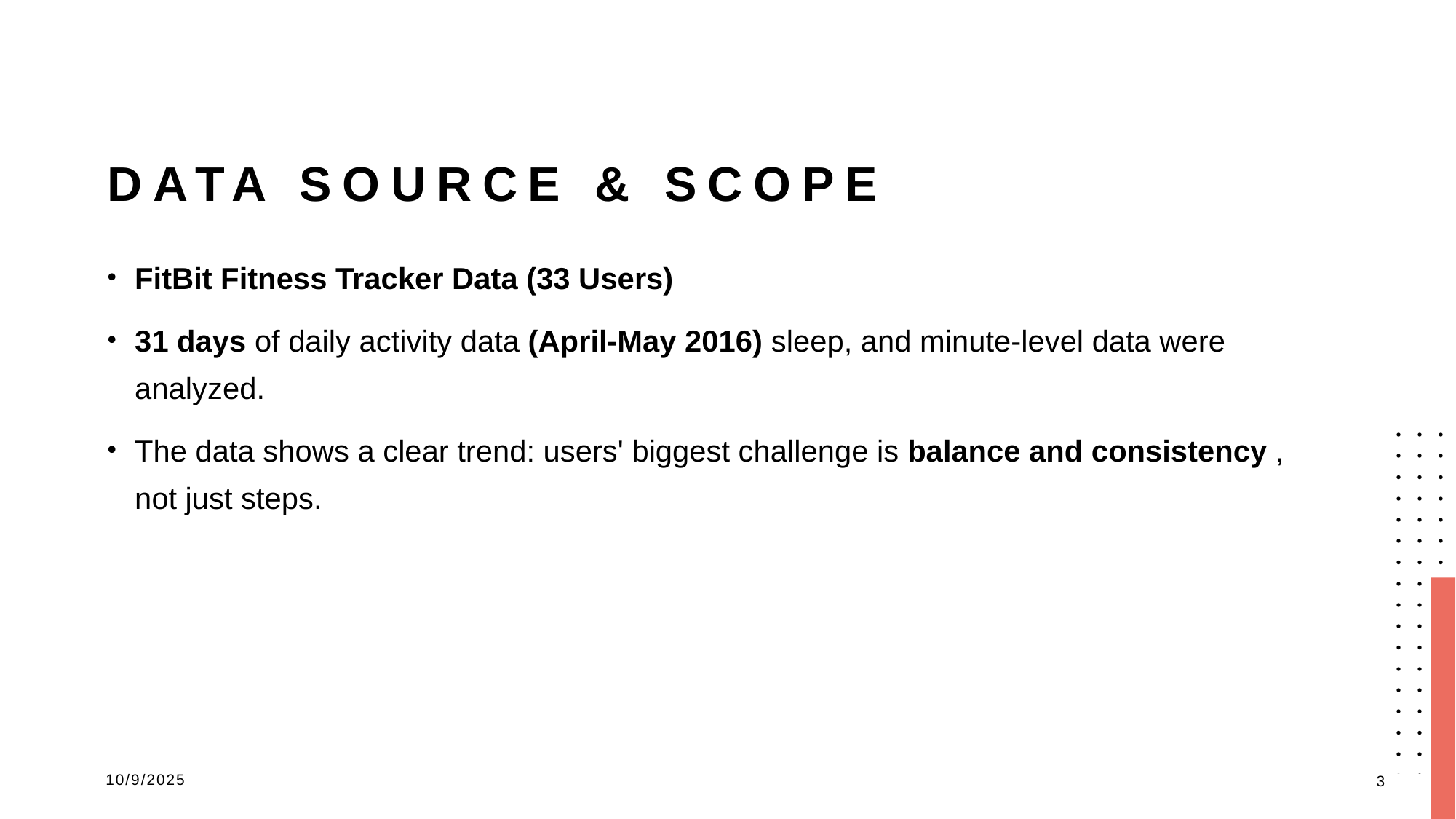

# Data Source & Scope
FitBit Fitness Tracker Data (33 Users)
31 days of daily activity data (April-May 2016) sleep, and minute-level data were analyzed.
The data shows a clear trend: users' biggest challenge is balance and consistency , not just steps.
10/9/2025

3